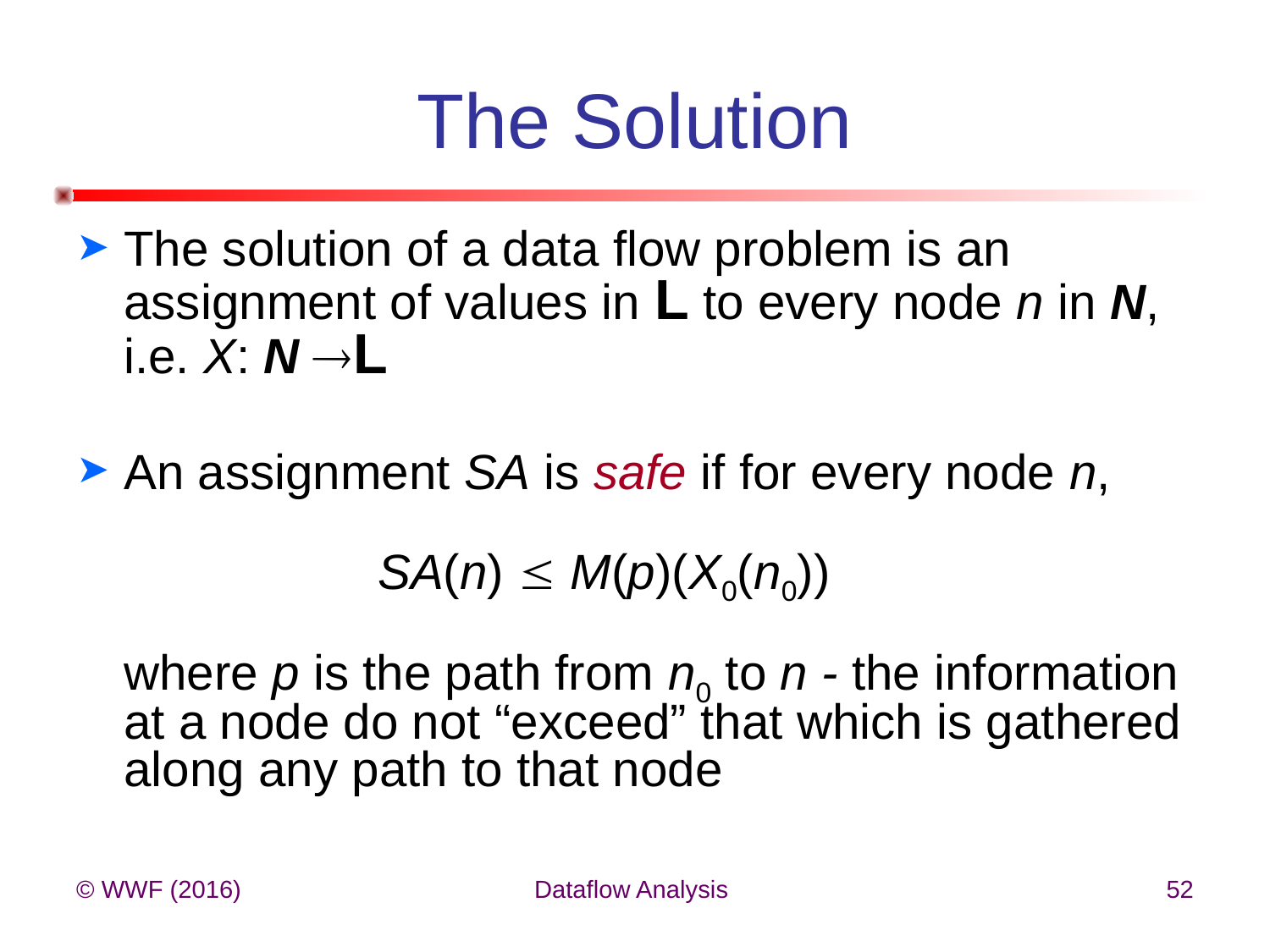

# The Solution
The solution of a data flow problem is an assignment of values in L to every node n in N, i.e. X: N →L

An assignment SA is safe if for every node n,
		SA(n) ≤ M(p)(X0(n0))
where p is the path from n0 to n - the information at a node do not “exceed” that which is gathered along any path to that node

© WWF (2016)
Dataflow Analysis
52